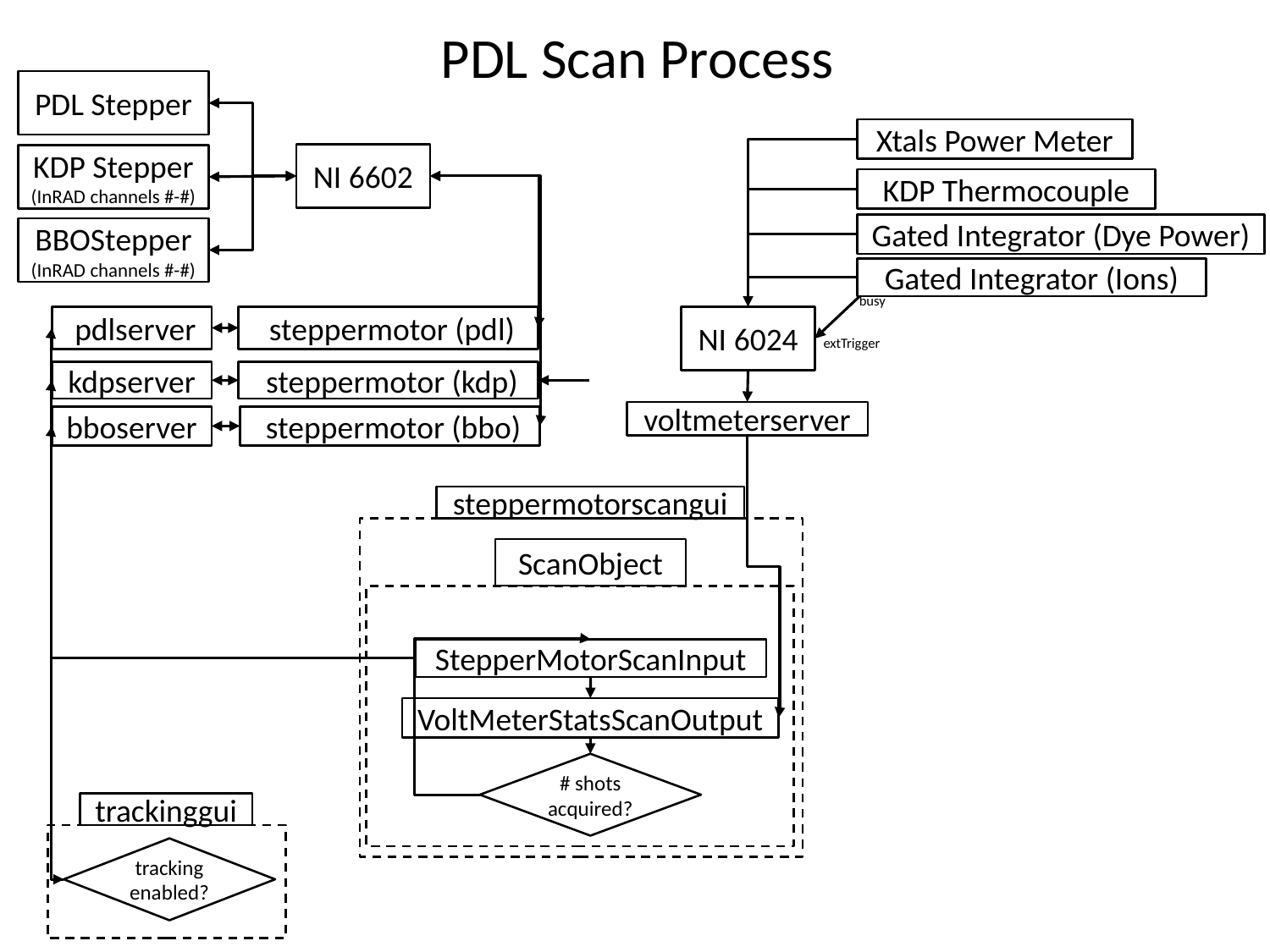

PDL Scan Process
PDL Stepper
Xtals Power Meter
NI 6602
KDP Stepper
(InRAD channels #-#)
KDP Thermocouple
Gated Integrator (Dye Power)
BBOStepper
(InRAD channels #-#)
Gated Integrator (Ions)
busy
 pdlserver
 steppermotor (pdl)
NI 6024
extTrigger
kdpserver
 steppermotor (kdp)
voltmeterserver
bboserver
 steppermotor (bbo)
steppermotorscangui

ScanObject

StepperMotorScanInput
VoltMeterStatsScanOutput
# shots acquired?
trackinggui

tracking enabled?